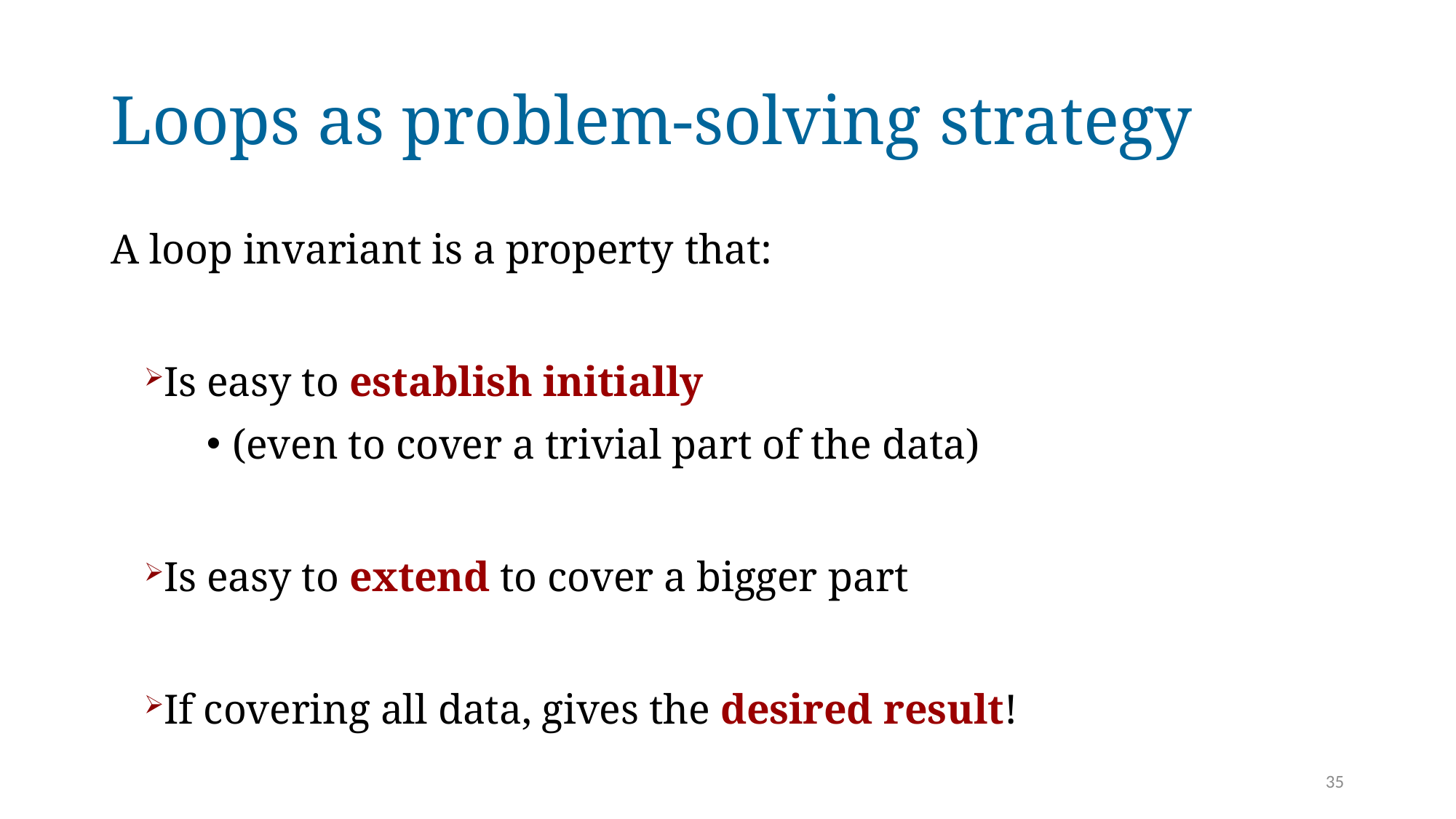

# Loops as problem‐solving strategy
A loop invariant is a property that:

Is easy to establish initially
(even to cover a trivial part of the data)

Is easy to extend to cover a bigger part

If covering all data, gives the desired result!

35